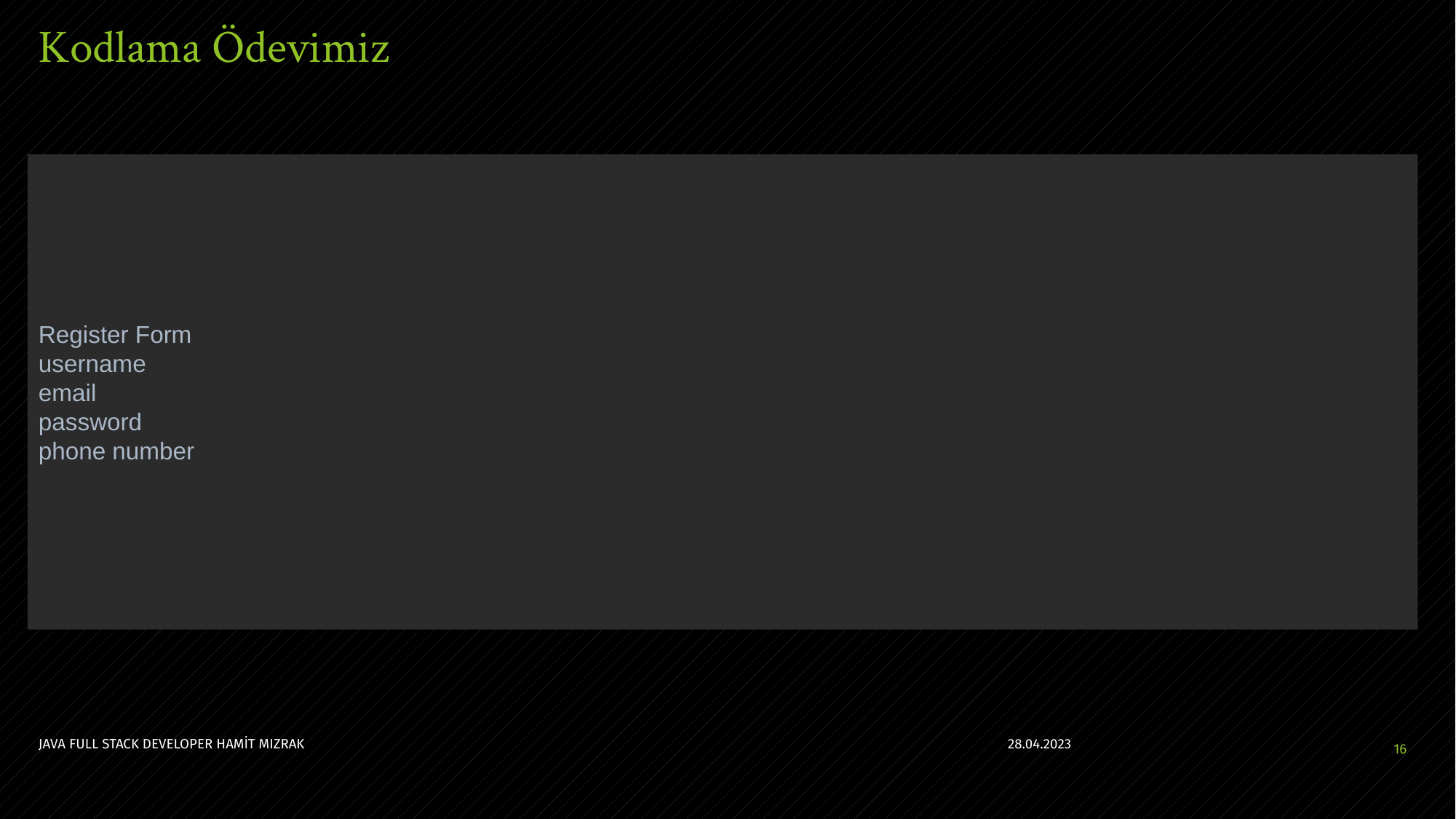

# Kodlama Ödevimiz
Register Form
username
email
password
phone number
JAVA FULL STACK DEVELOPER HAMİT MIZRAK
28.04.2023
16